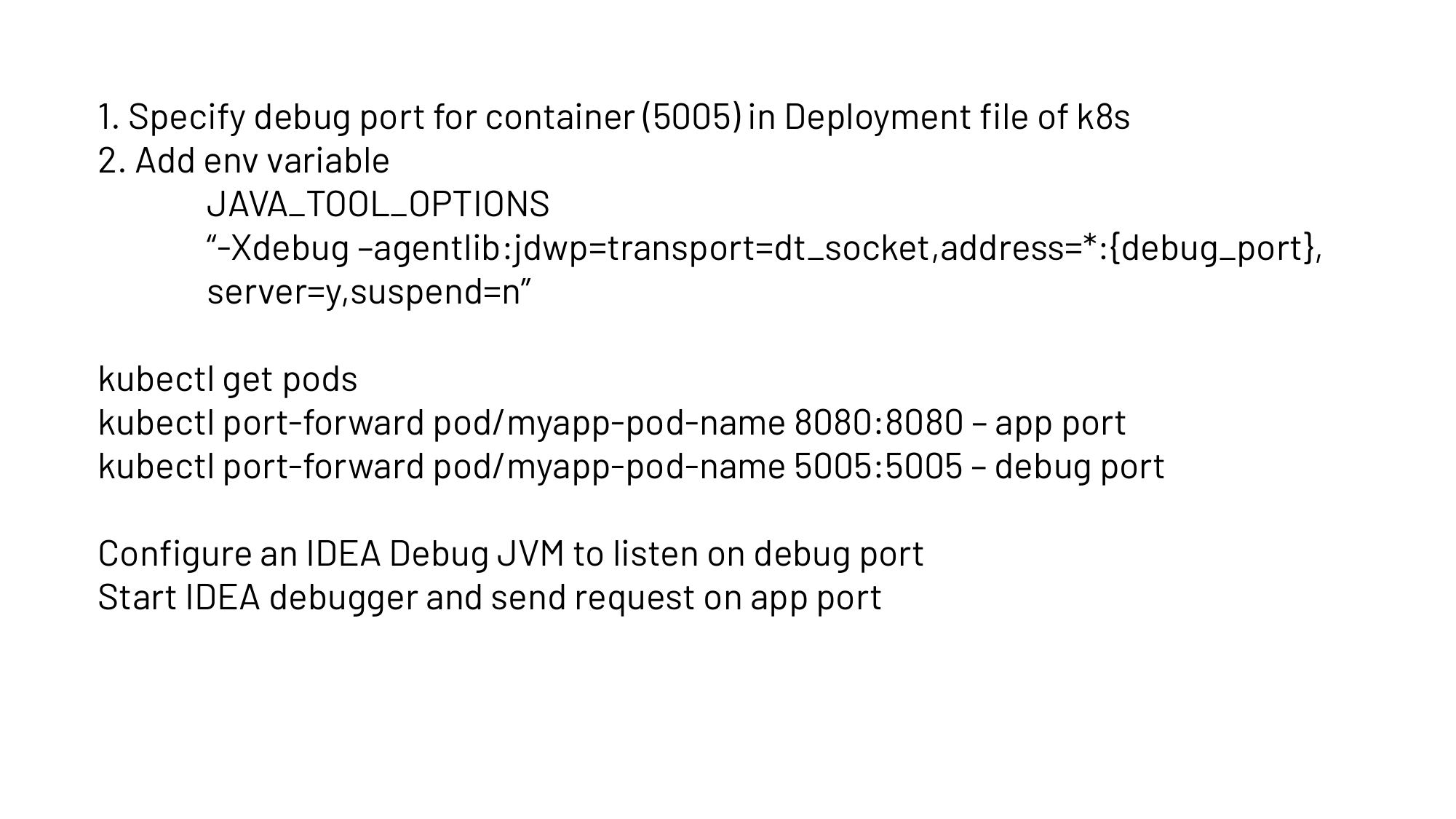

1. Specify debug port for container (5005) in Deployment file of k8s
2. Add env variable
	JAVA_TOOL_OPTIONS
	“-Xdebug –agentlib:jdwp=transport=dt_socket,address=*:{debug_port},
	server=y,suspend=n”

kubectl get pods
kubectl port-forward pod/myapp-pod-name 8080:8080 – app port
kubectl port-forward pod/myapp-pod-name 5005:5005 – debug port

Configure an IDEA Debug JVM to listen on debug port
Start IDEA debugger and send request on app port